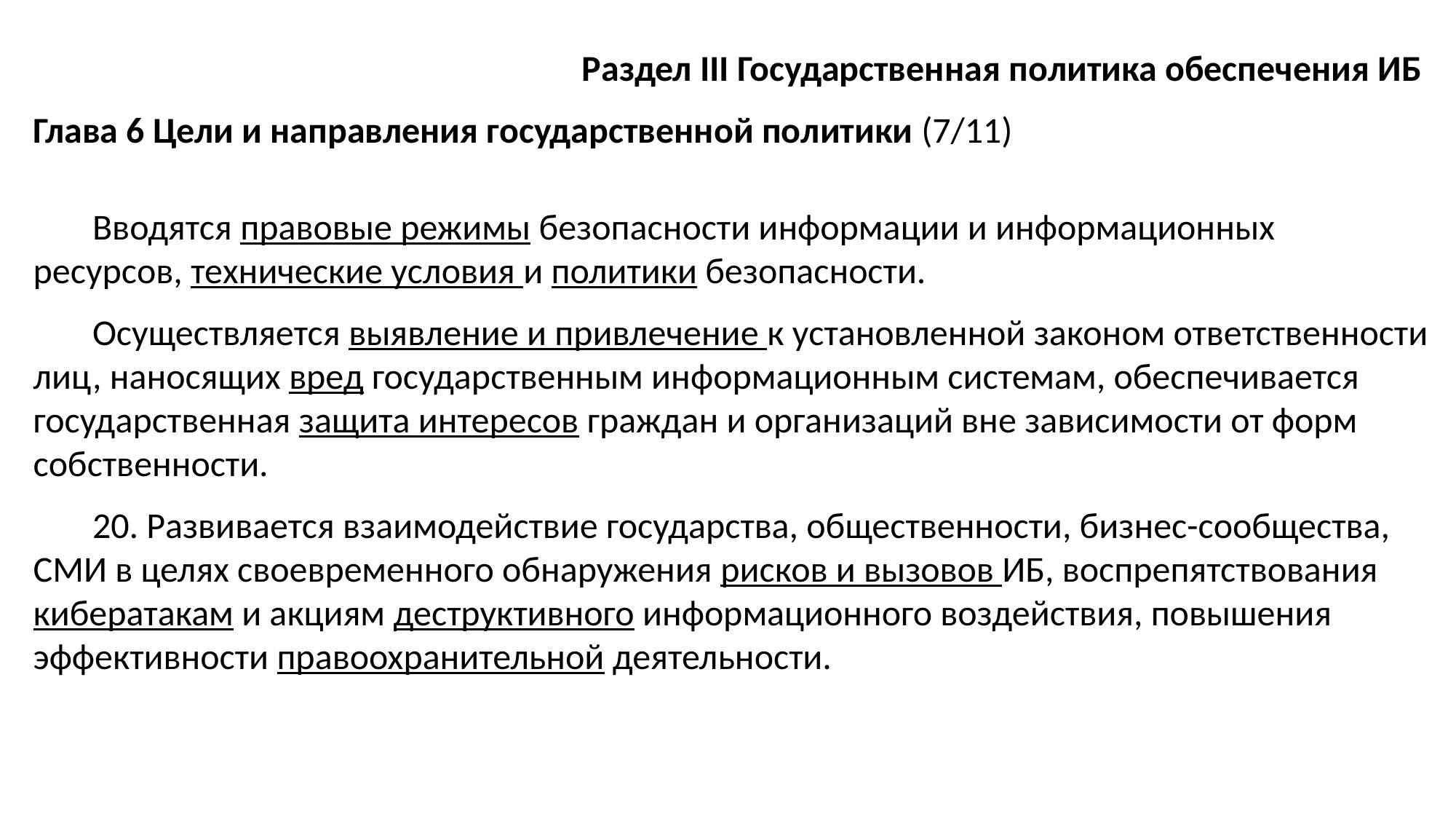

Раздел III Государственная политика обеспечения ИБ
Глава 6 Цели и направления государственной политики (7/11)

Вводятся правовые режимы безопасности информации и информационных ресурсов, технические условия и политики безопасности.
Осуществляется выявление и привлечение к установленной законом ответственности лиц, наносящих вред государственным информационным системам, обеспечивается государственная защита интересов граждан и организаций вне зависимости от форм собственности.
20. Развивается взаимодействие государства, общественности, бизнес-сообщества, СМИ в целях своевременного обнаружения рисков и вызовов ИБ, воспрепятствования кибератакам и акциям деструктивного информационного воздействия, повышения эффективности правоохранительной деятельности.